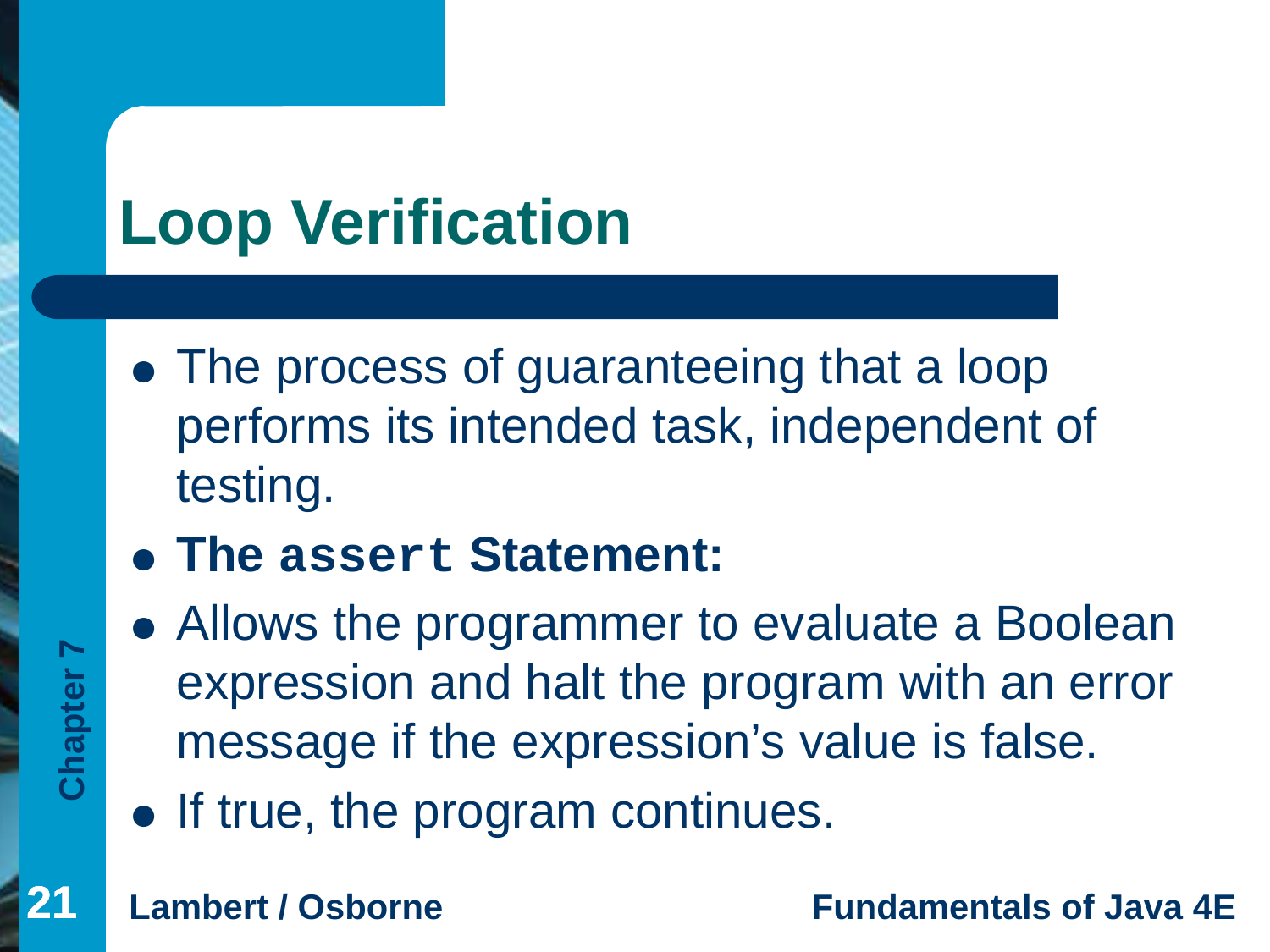

# Loop Verification
The process of guaranteeing that a loop performs its intended task, independent of testing.
The assert Statement:
Allows the programmer to evaluate a Boolean expression and halt the program with an error message if the expression’s value is false.
If true, the program continues.
21
21
21